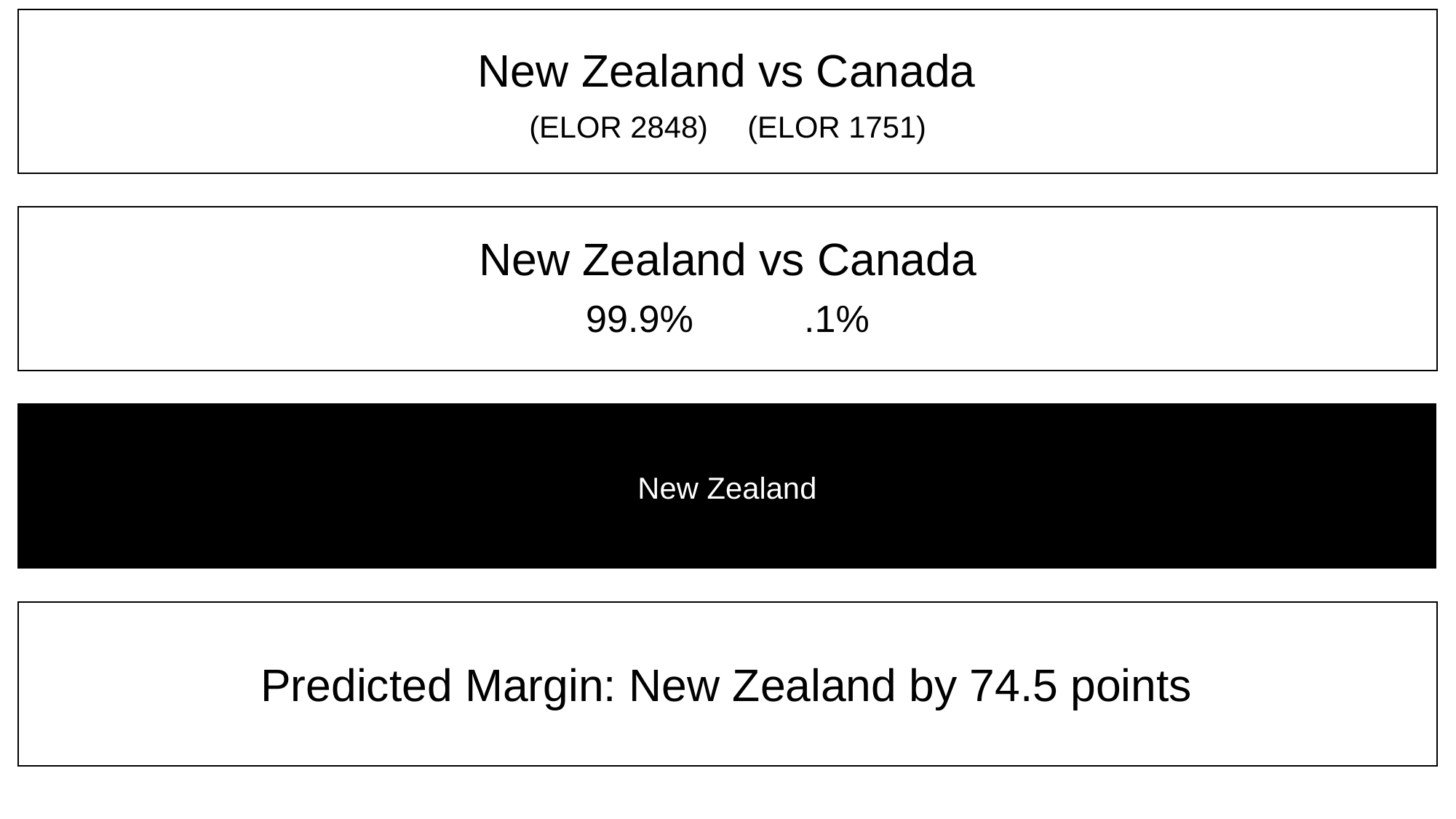

New Zealand vs Canada
(ELOR 2848)	(ELOR 1751)

New Zealand vs Canada
99.9%		.1%

New Zealand

Predicted Margin: New Zealand by 74.5 points